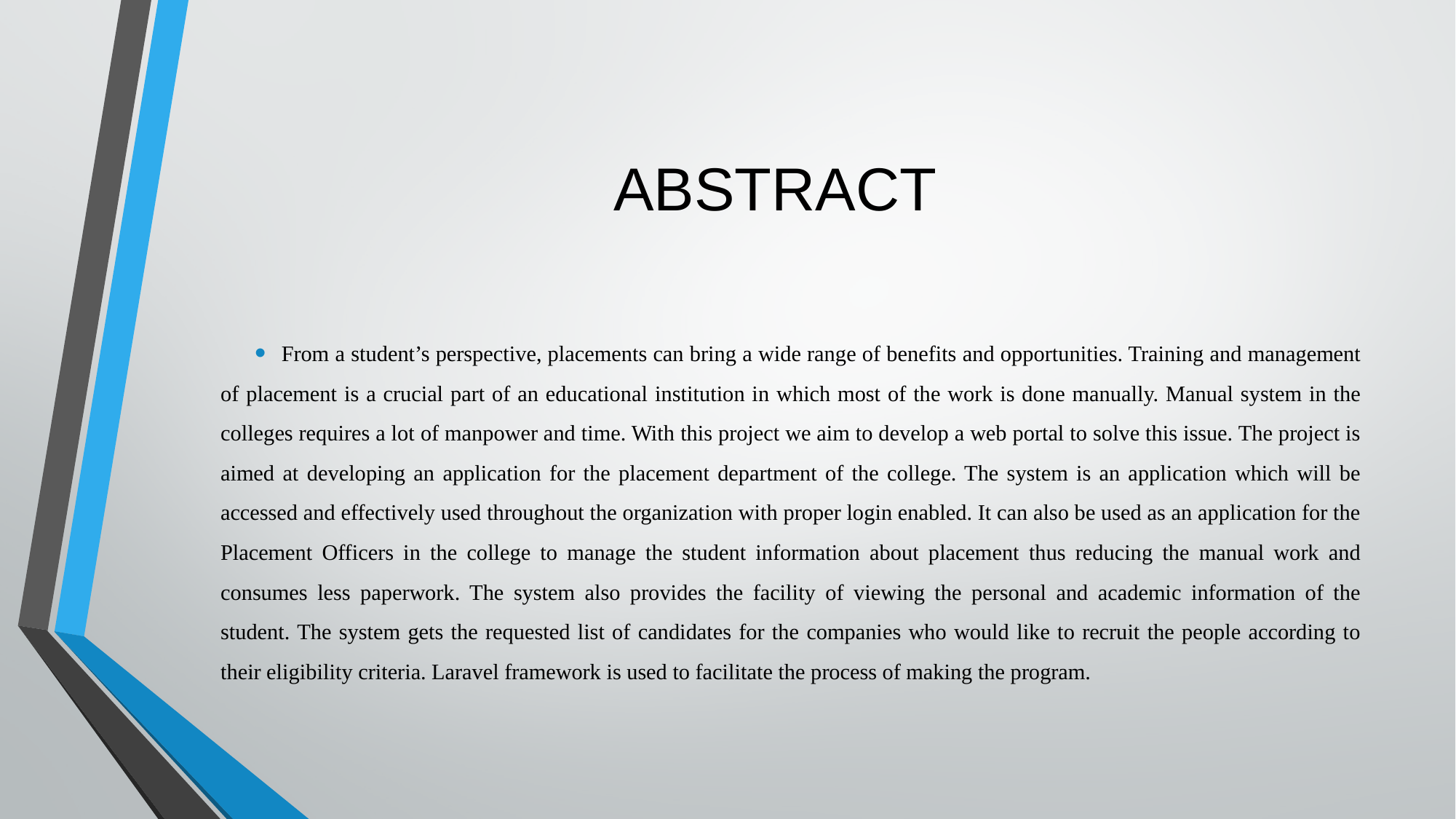

# ABSTRACT
From a student’s perspective, placements can bring a wide range of benefits and opportunities. Training and management of placement is a crucial part of an educational institution in which most of the work is done manually. Manual system in the colleges requires a lot of manpower and time. With this project we aim to develop a web portal to solve this issue. The project is aimed at developing an application for the placement department of the college. The system is an application which will be accessed and effectively used throughout the organization with proper login enabled. It can also be used as an application for the Placement Officers in the college to manage the student information about placement thus reducing the manual work and consumes less paperwork. The system also provides the facility of viewing the personal and academic information of the student. The system gets the requested list of candidates for the companies who would like to recruit the people according to their eligibility criteria. Laravel framework is used to facilitate the process of making the program.